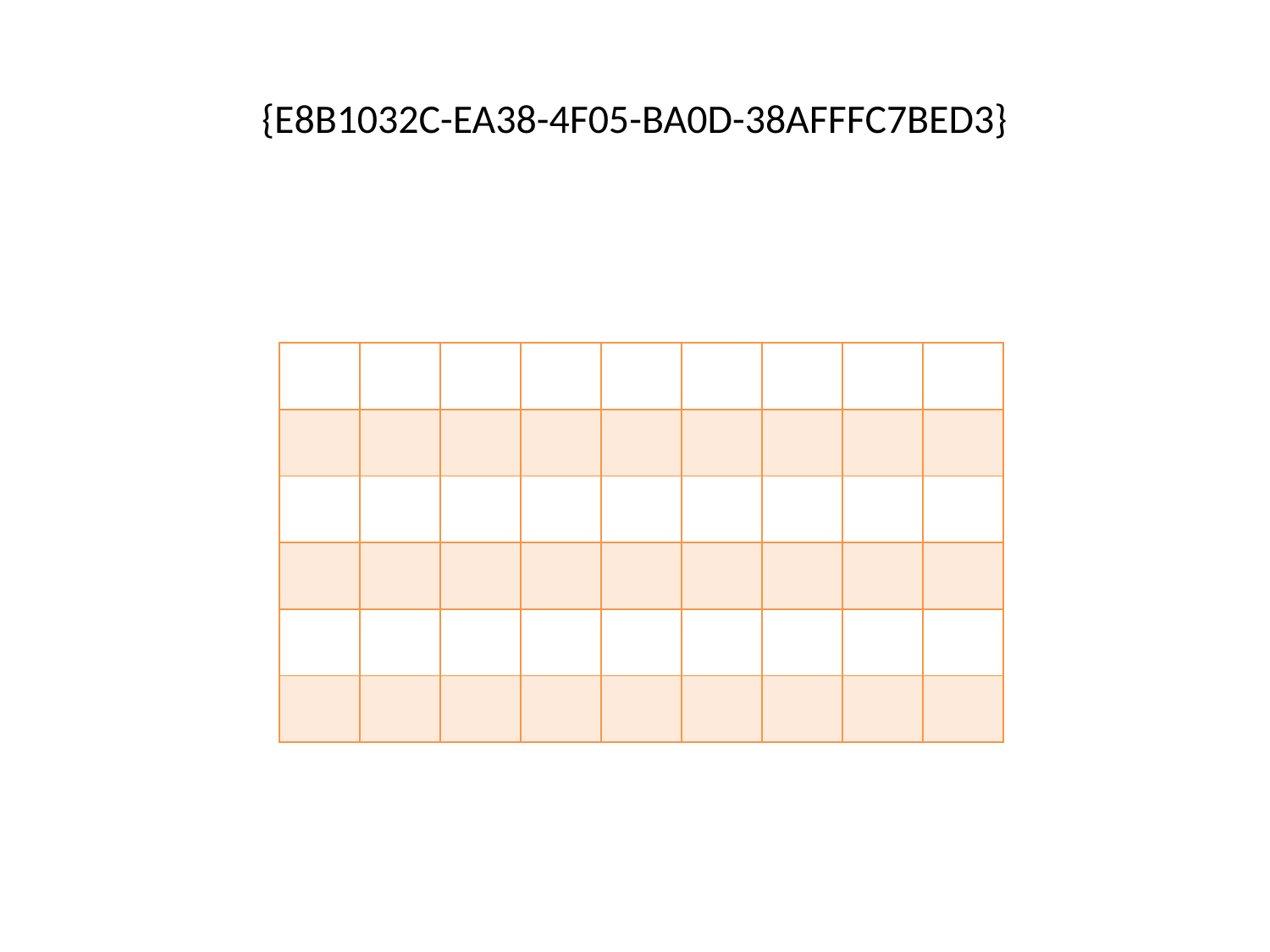

# {E8B1032C-EA38-4F05-BA0D-38AFFFC7BED3}
|  |  |  |  |  |  |  |  |  |
| --- | --- | --- | --- | --- | --- | --- | --- | --- |
|  |  |  |  |  |  |  |  |  |
|  |  |  |  |  |  |  |  |  |
|  |  |  |  |  |  |  |  |  |
|  |  |  |  |  |  |  |  |  |
|  |  |  |  |  |  |  |  |  |